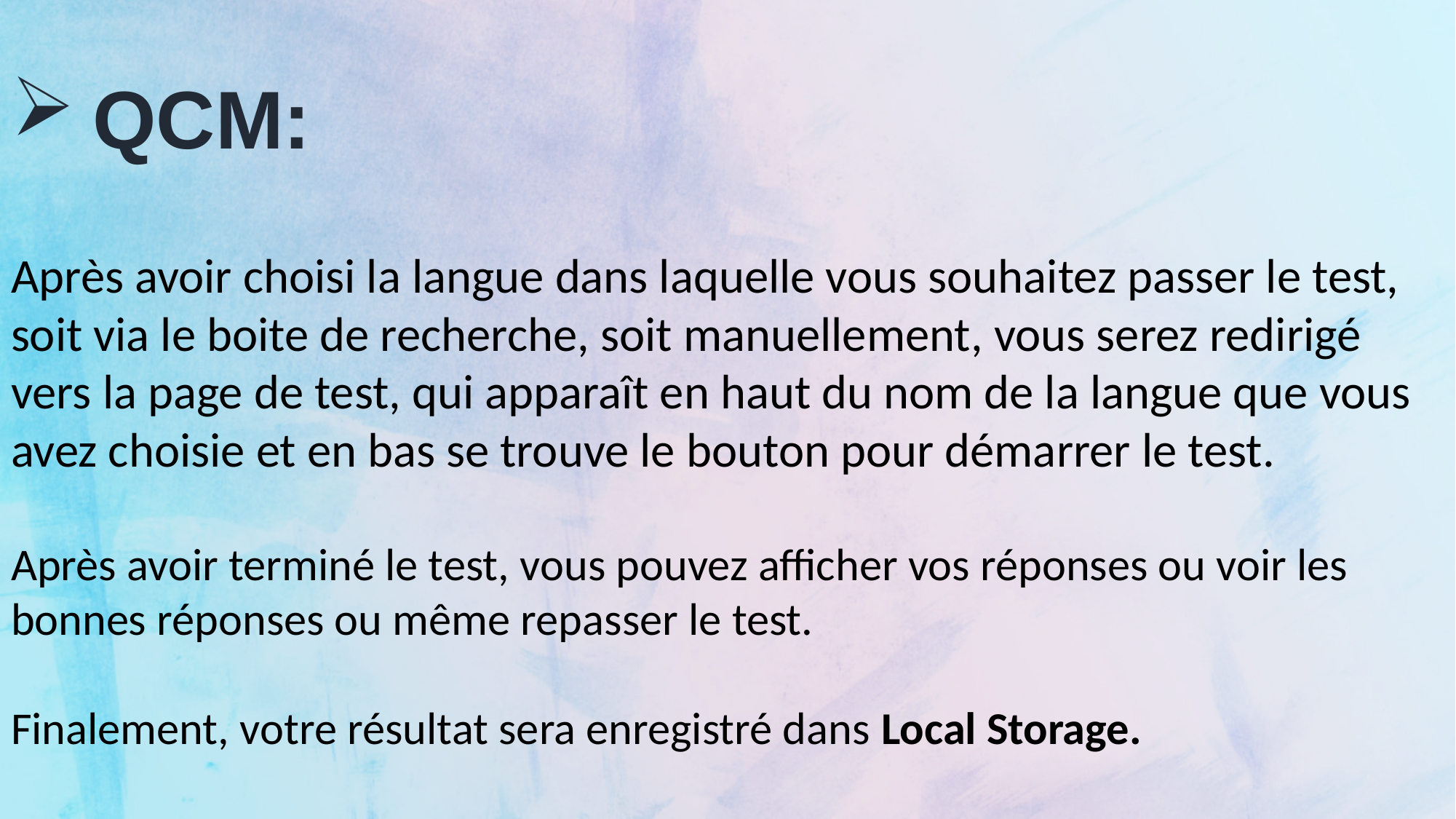

QCM:
Après avoir choisi la langue dans laquelle vous souhaitez passer le test, soit via le boite de recherche, soit manuellement, vous serez redirigé vers la page de test, qui apparaît en haut du nom de la langue que vous avez choisie et en bas se trouve le bouton pour démarrer le test.

Après avoir terminé le test, vous pouvez afficher vos réponses ou voir les bonnes réponses ou même repasser le test.

Finalement, votre résultat sera enregistré dans Local Storage.